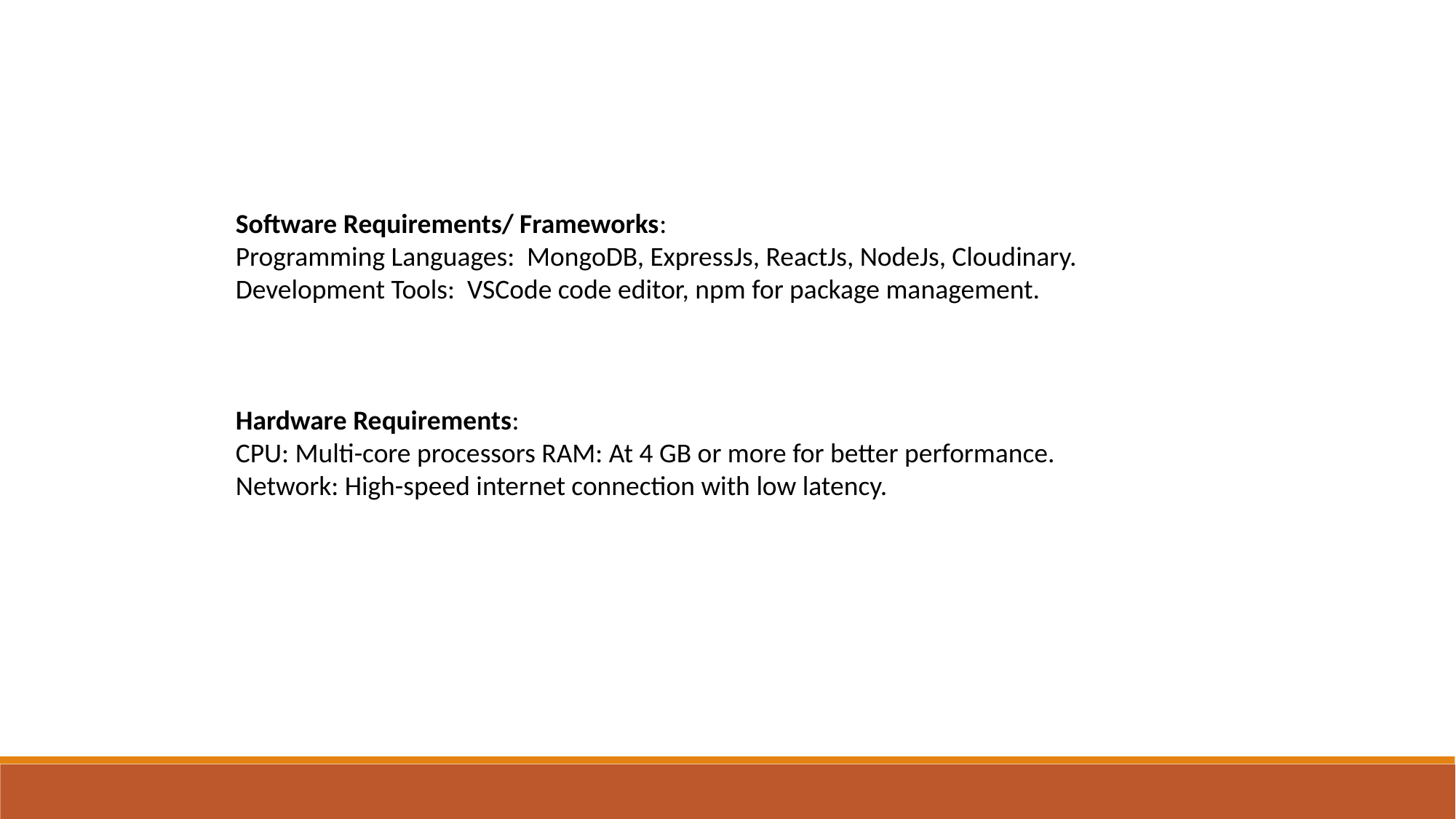

Software Requirements/ Frameworks:
Programming Languages:  MongoDB, ExpressJs, ReactJs, NodeJs, Cloudinary.
Development Tools:  VSCode code editor, npm for package management.

Hardware Requirements:
CPU: Multi-core processors RAM: At 4 GB or more for better performance.
Network: High-speed internet connection with low latency.